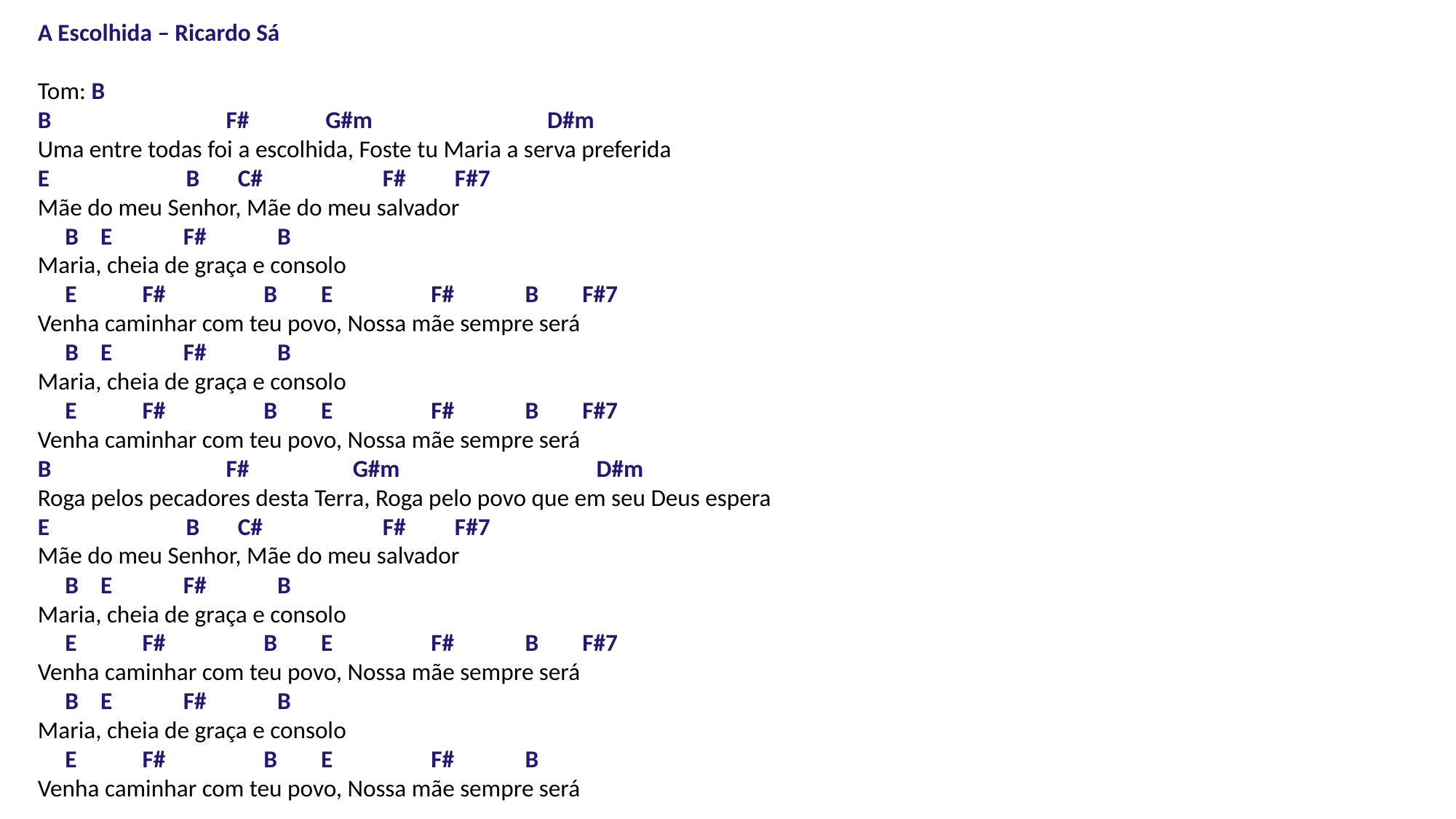

A Escolhida – Ricardo Sá

Tom: B
B                                F#              G#m                                D#m
Uma entre todas foi a escolhida, Foste tu Maria a serva preferida
E                         B       C#                      F#         F#7
Mãe do meu Senhor, Mãe do meu salvador
     B    E             F#             B
Maria, cheia de graça e consolo
     E            F#                  B        E                  F#             B        F#7
Venha caminhar com teu povo, Nossa mãe sempre será
     B    E             F#             B
Maria, cheia de graça e consolo
     E            F#                  B        E                  F#             B        F#7
Venha caminhar com teu povo, Nossa mãe sempre será
B                                F#                   G#m                                    D#m
Roga pelos pecadores desta Terra, Roga pelo povo que em seu Deus espera
E                         B       C#                      F#         F#7
Mãe do meu Senhor, Mãe do meu salvador
     B    E             F#             B
Maria, cheia de graça e consolo
     E            F#                  B        E                  F#             B        F#7
Venha caminhar com teu povo, Nossa mãe sempre será
     B    E             F#             B
Maria, cheia de graça e consolo
     E            F#                  B        E                  F#             B
Venha caminhar com teu povo, Nossa mãe sempre será